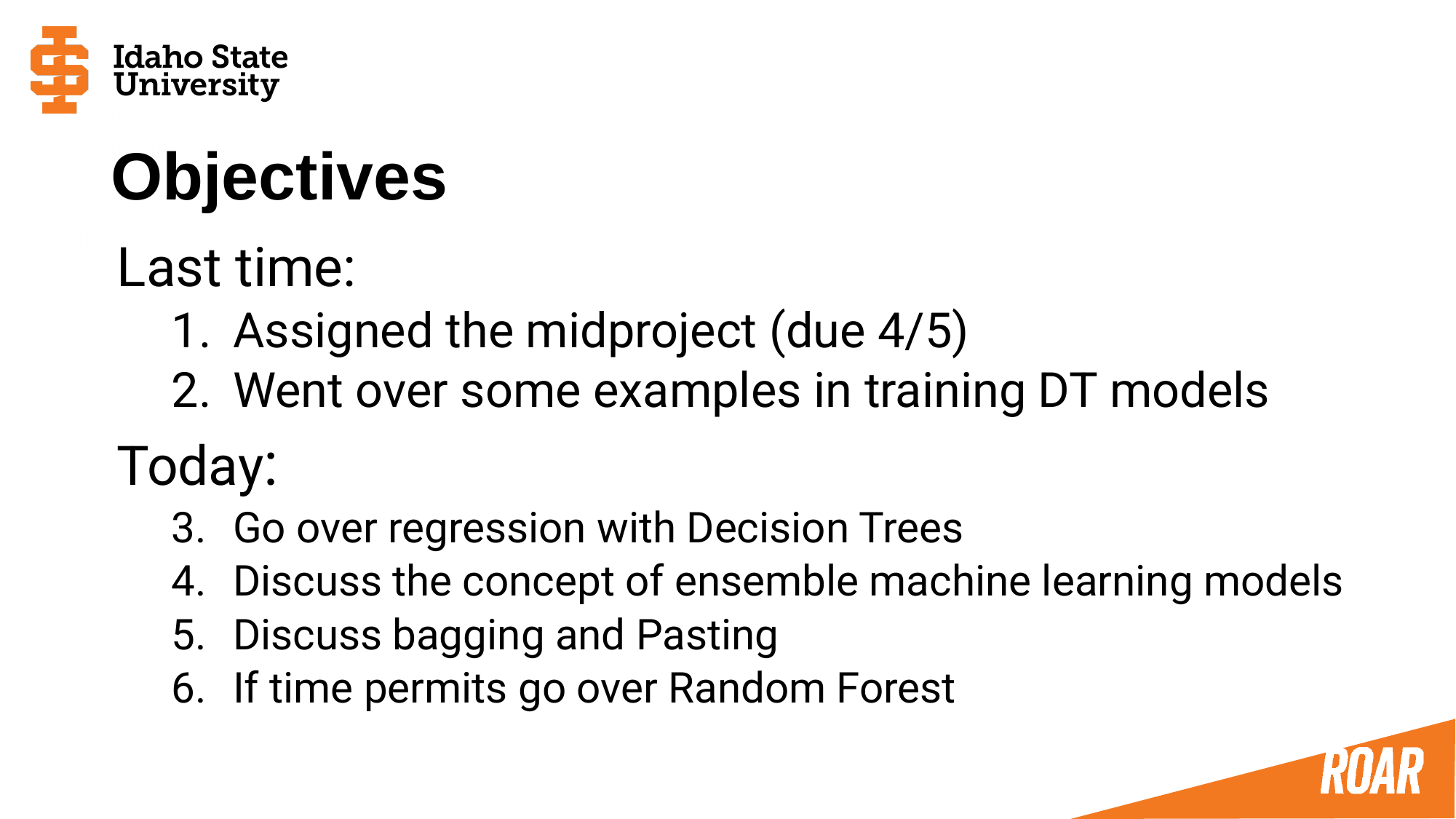

# Objectives
Last time:
Assigned the midproject (due 4/5)
Went over some examples in training DT models
Today:
Go over regression with Decision Trees
Discuss the concept of ensemble machine learning models
Discuss bagging and Pasting
If time permits go over Random Forest